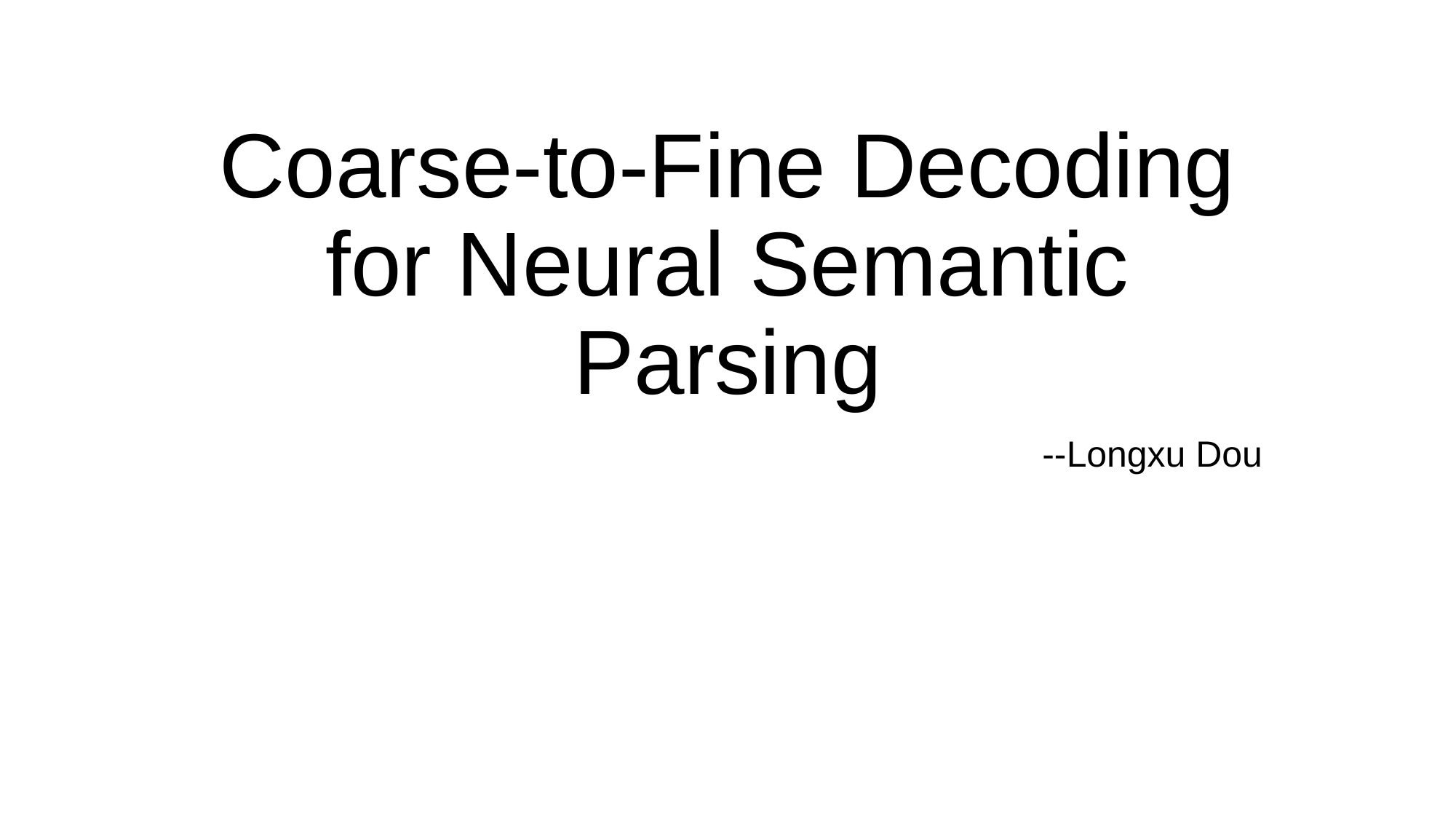

# Coarse-to-Fine Decoding for Neural Semantic Parsing
--Longxu Dou